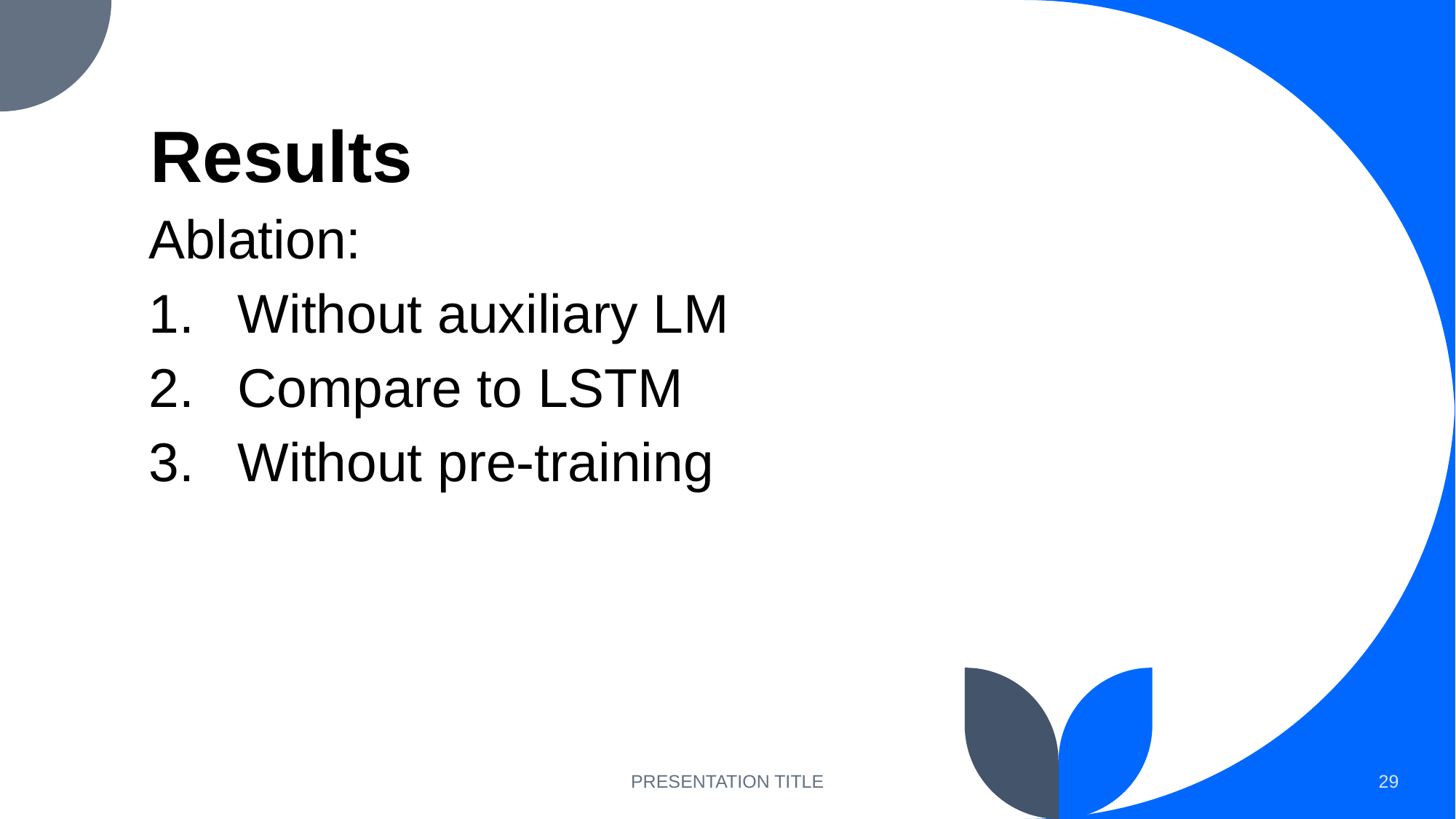

# Results
Ablation:
Without auxiliary LM
Compare to LSTM
Without pre-training
PRESENTATION TITLE
29